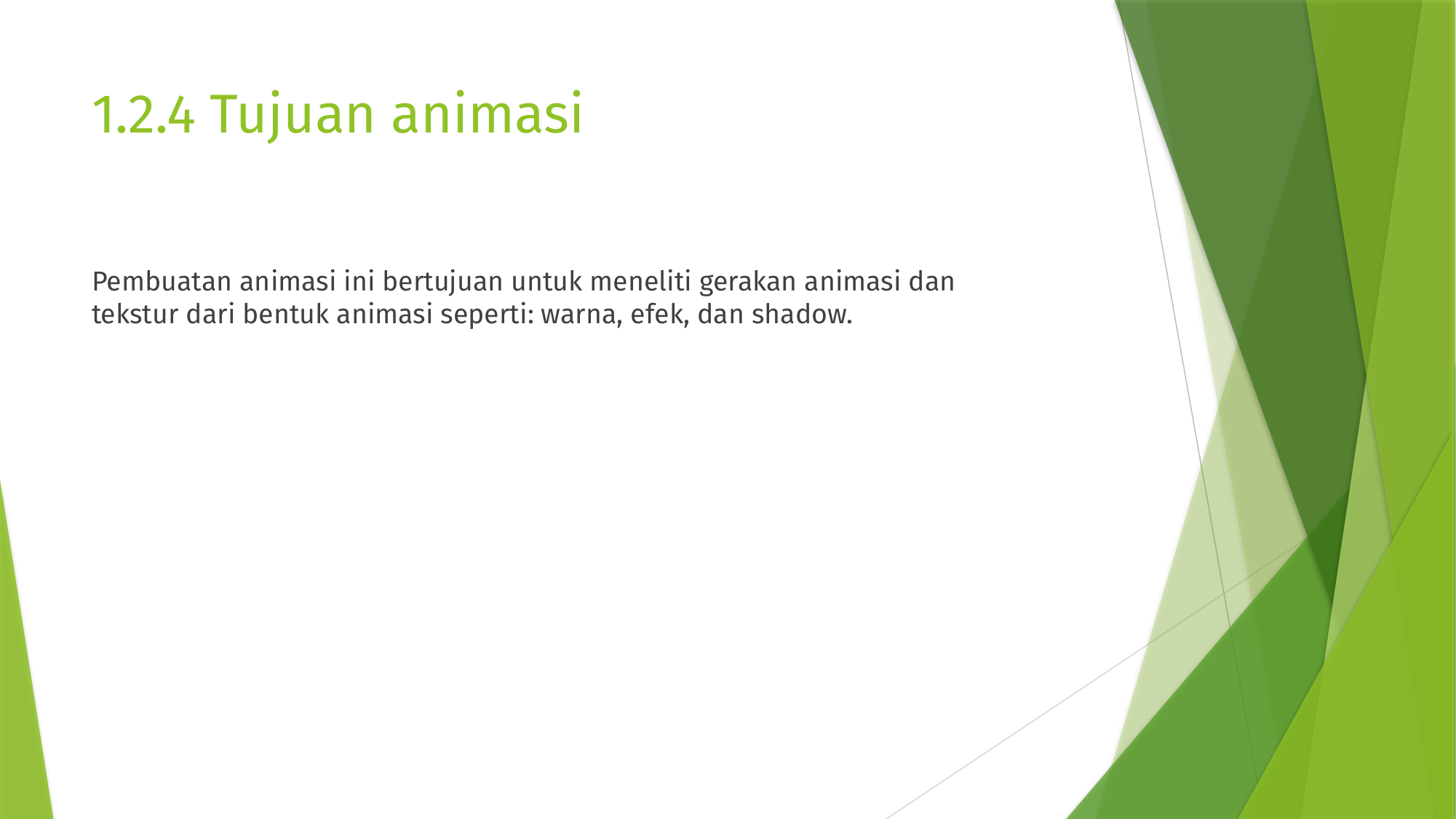

# 1.2.4 Tujuan animasi
Pembuatan animasi ini bertujuan untuk meneliti gerakan animasi dan tekstur dari bentuk animasi seperti: warna, efek, dan shadow.